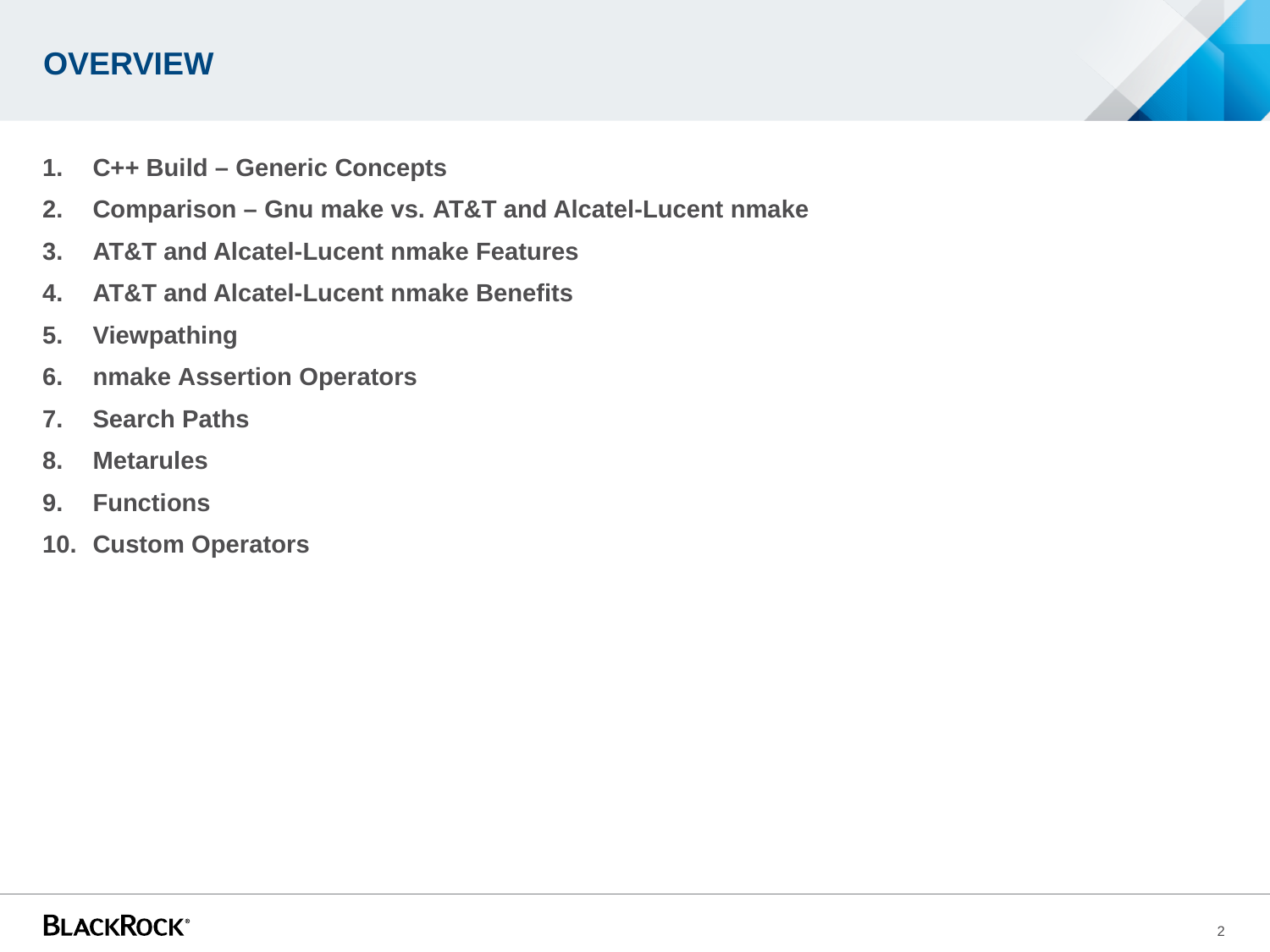

# OVERVIEW
C++ Build – Generic Concepts
Comparison – Gnu make vs. AT&T and Alcatel-Lucent nmake
AT&T and Alcatel-Lucent nmake Features
AT&T and Alcatel-Lucent nmake Benefits
Viewpathing
nmake Assertion Operators
Search Paths
Metarules
Functions
Custom Operators

2